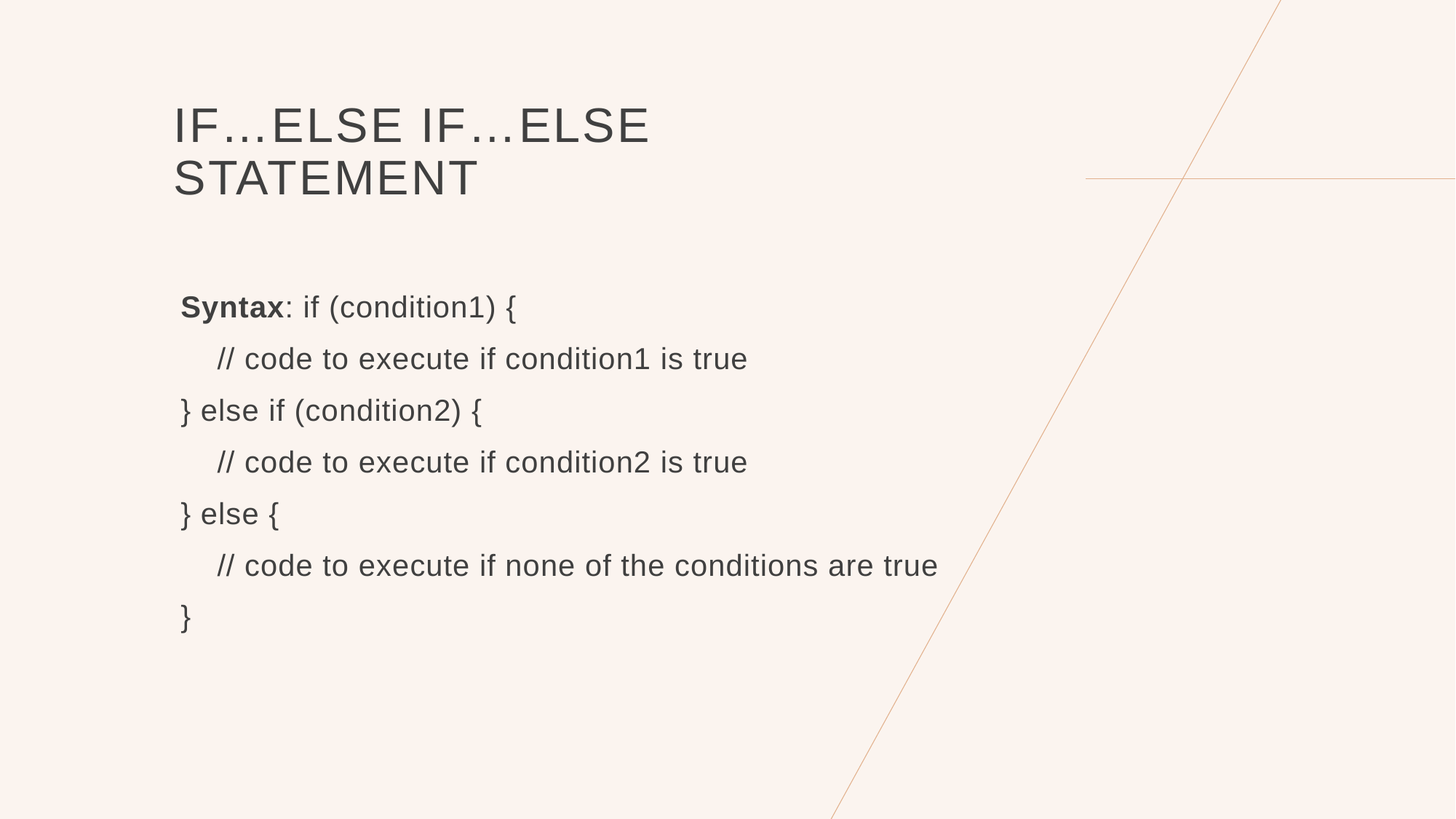

# If…Else If…else    Statement
Syntax: if (condition1) {
    // code to execute if condition1 is true
} else if (condition2) {
    // code to execute if condition2 is true
} else {
    // code to execute if none of the conditions are true
}